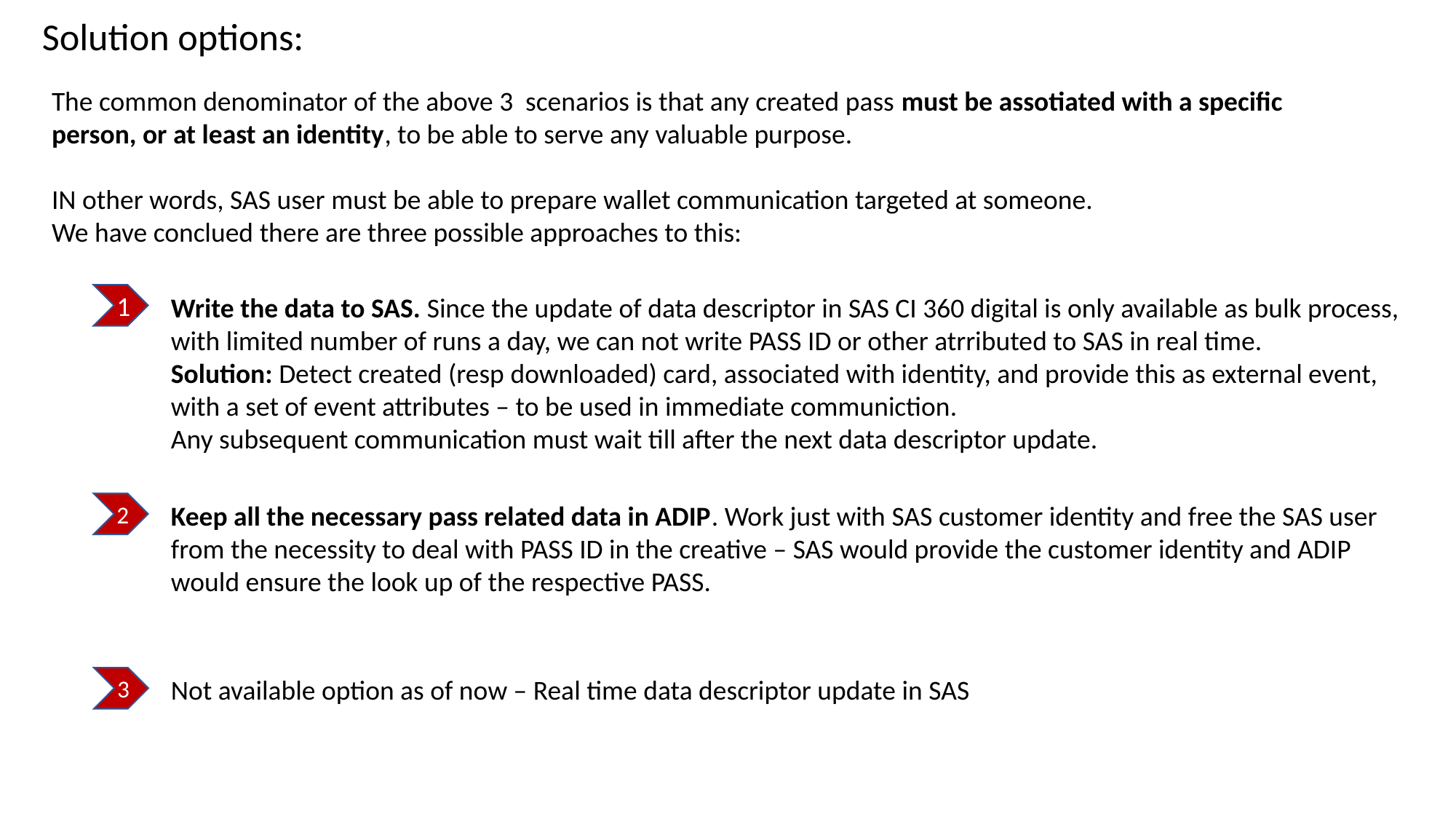

# Solution options:
The common denominator of the above 3  scenarios is that any created pass must be assotiated with a specific person, or at least an identity, to be able to serve any valuable purpose.
IN other words, SAS user must be able to prepare wallet communication targeted at someone.
We have conclued there are three possible approaches to this:
1
Write the data to SAS. Since the update of data descriptor in SAS CI 360 digital is only available as bulk process, with limited number of runs a day, we can not write PASS ID or other atrributed to SAS in real time.
Solution: Detect created (resp downloaded) card, associated with identity, and provide this as external event, with a set of event attributes – to be used in immediate communiction.
Any subsequent communication must wait till after the next data descriptor update.
2
Keep all the necessary pass related data in ADIP. Work just with SAS customer identity and free the SAS user from the necessity to deal with PASS ID in the creative – SAS would provide the customer identity and ADIP would ensure the look up of the respective PASS.
3
Not available option as of now – Real time data descriptor update in SAS